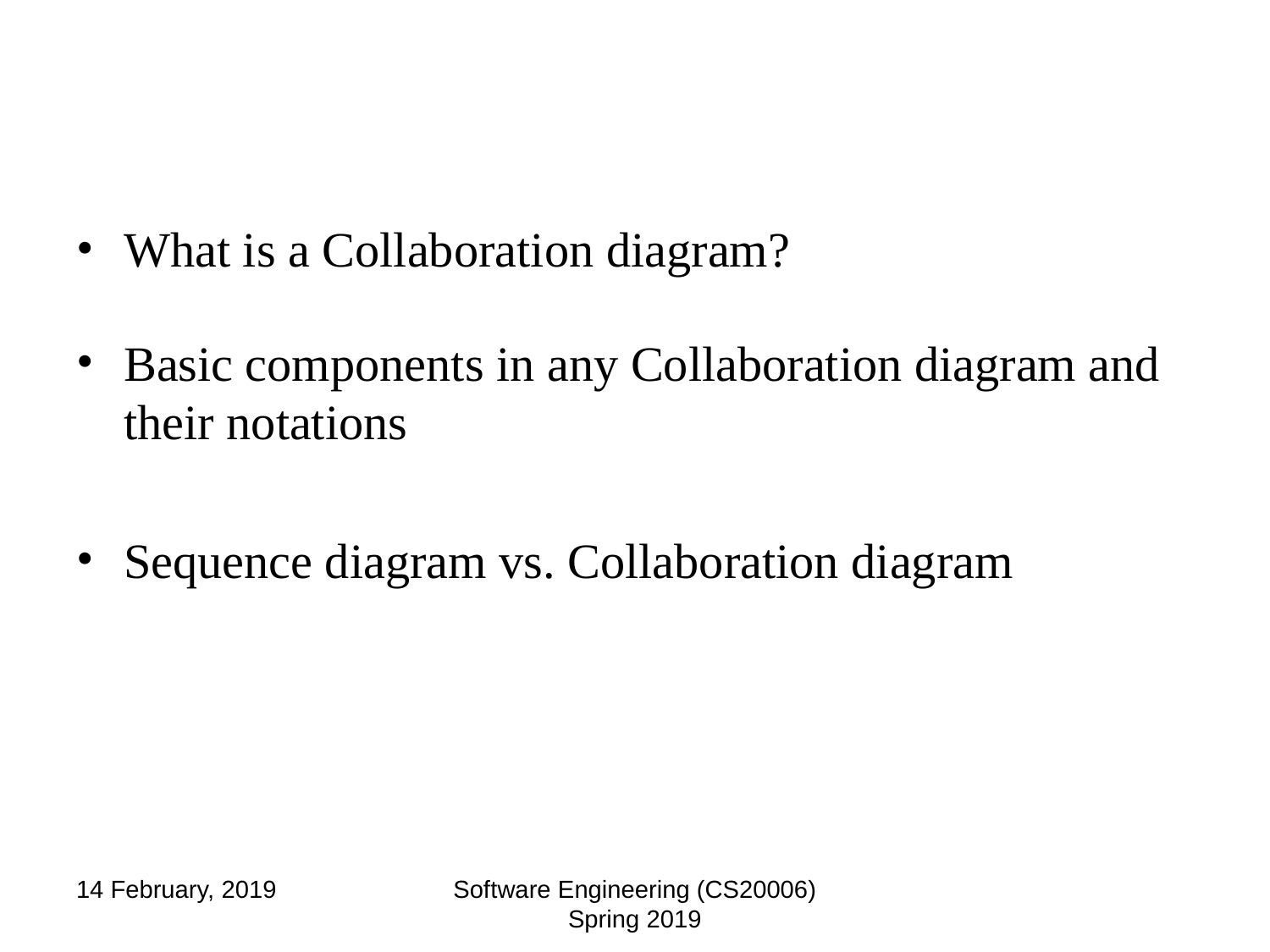

#
What is a Collaboration diagram?

Basic components in any Collaboration diagram and their notations

Sequence diagram vs. Collaboration diagram

14 February, 2019
Software Engineering (CS20006) Spring 2019